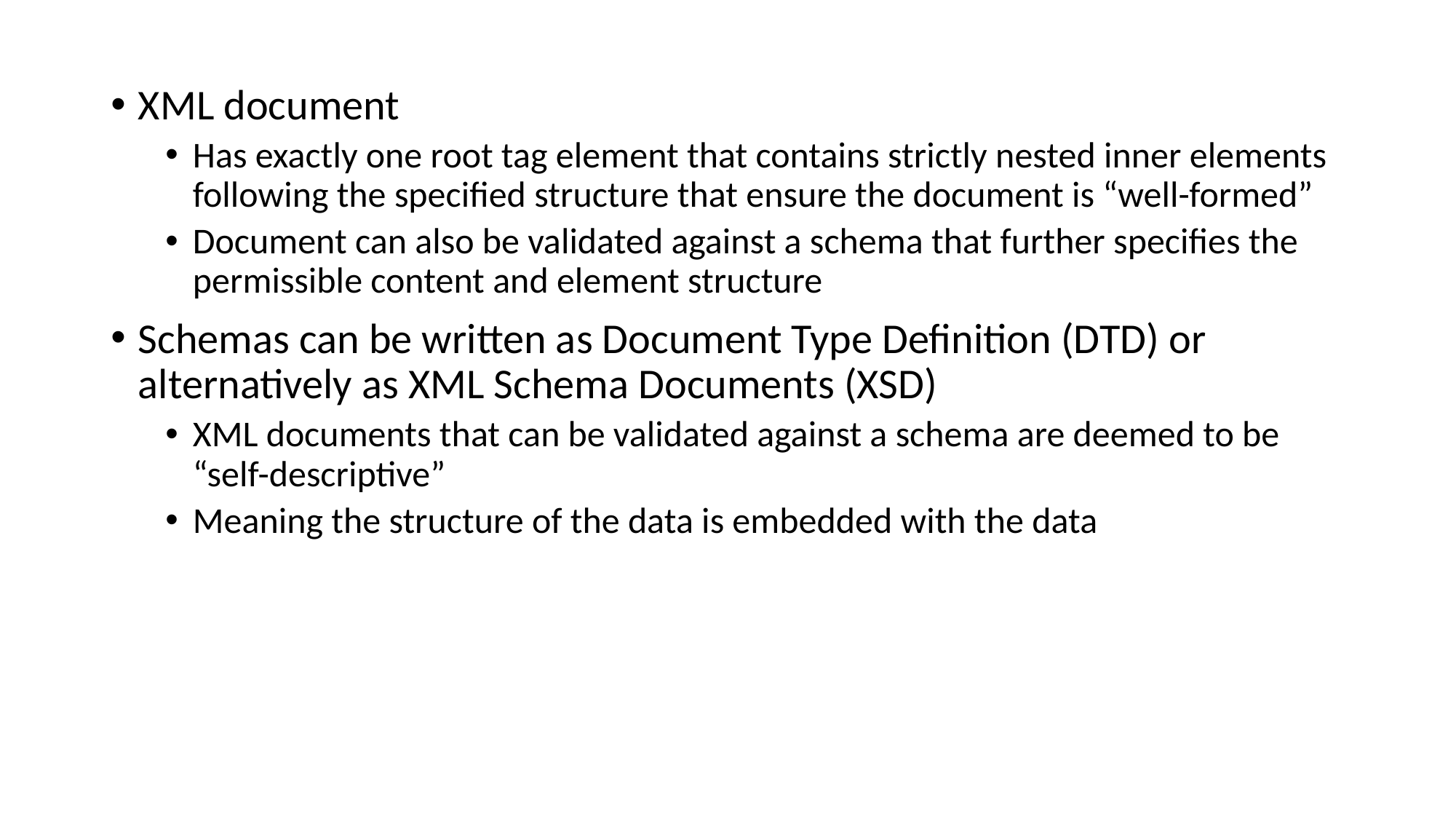

XML document
Has exactly one root tag element that contains strictly nested inner elements following the specified structure that ensure the document is “well-formed”
Document can also be validated against a schema that further specifies the permissible content and element structure
Schemas can be written as Document Type Definition (DTD) or alternatively as XML Schema Documents (XSD)
XML documents that can be validated against a schema are deemed to be “self-descriptive”
Meaning the structure of the data is embedded with the data